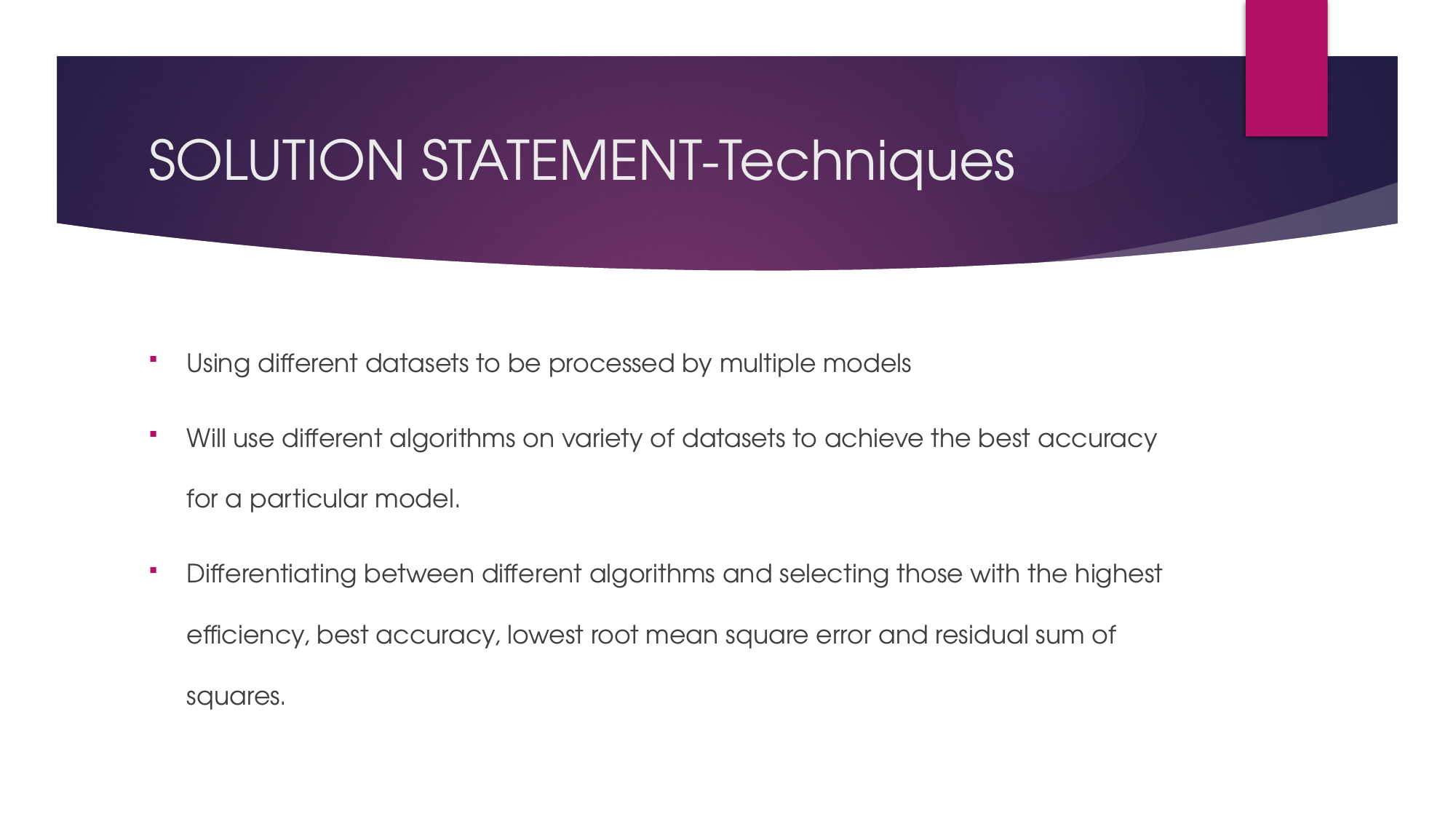

# SOLUTION STATEMENT-Techniques
Using different datasets to be processed by multiple models
Will use different algorithms on variety of datasets to achieve the best accuracy for a particular model.
Differentiating between different algorithms and selecting those with the highest efficiency, best accuracy, lowest root mean square error and residual sum of squares.